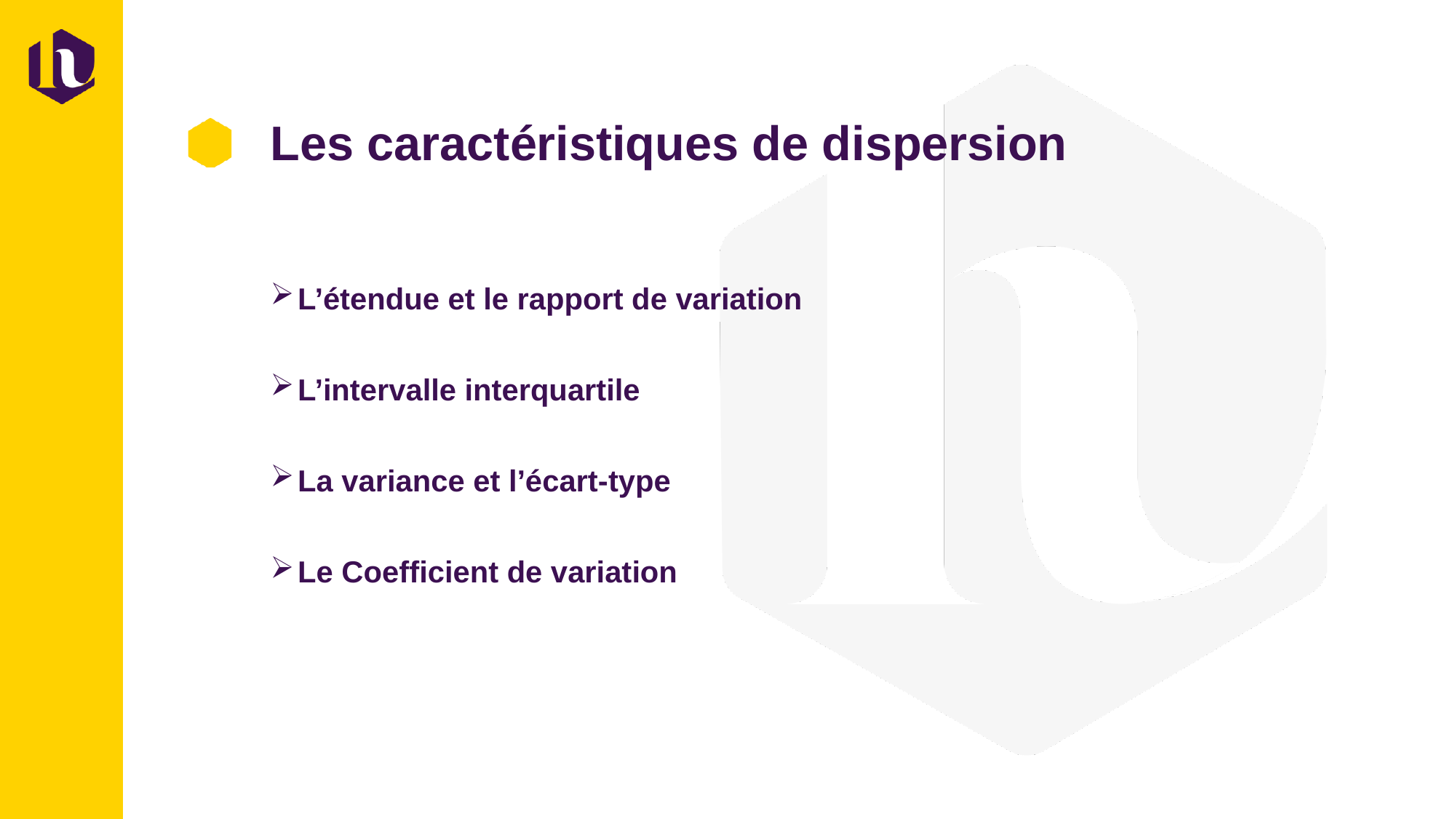

# Les caractéristiques de dispersion
L’étendue et le rapport de variation
L’intervalle interquartile
La variance et l’écart-type
Le Coefficient de variation